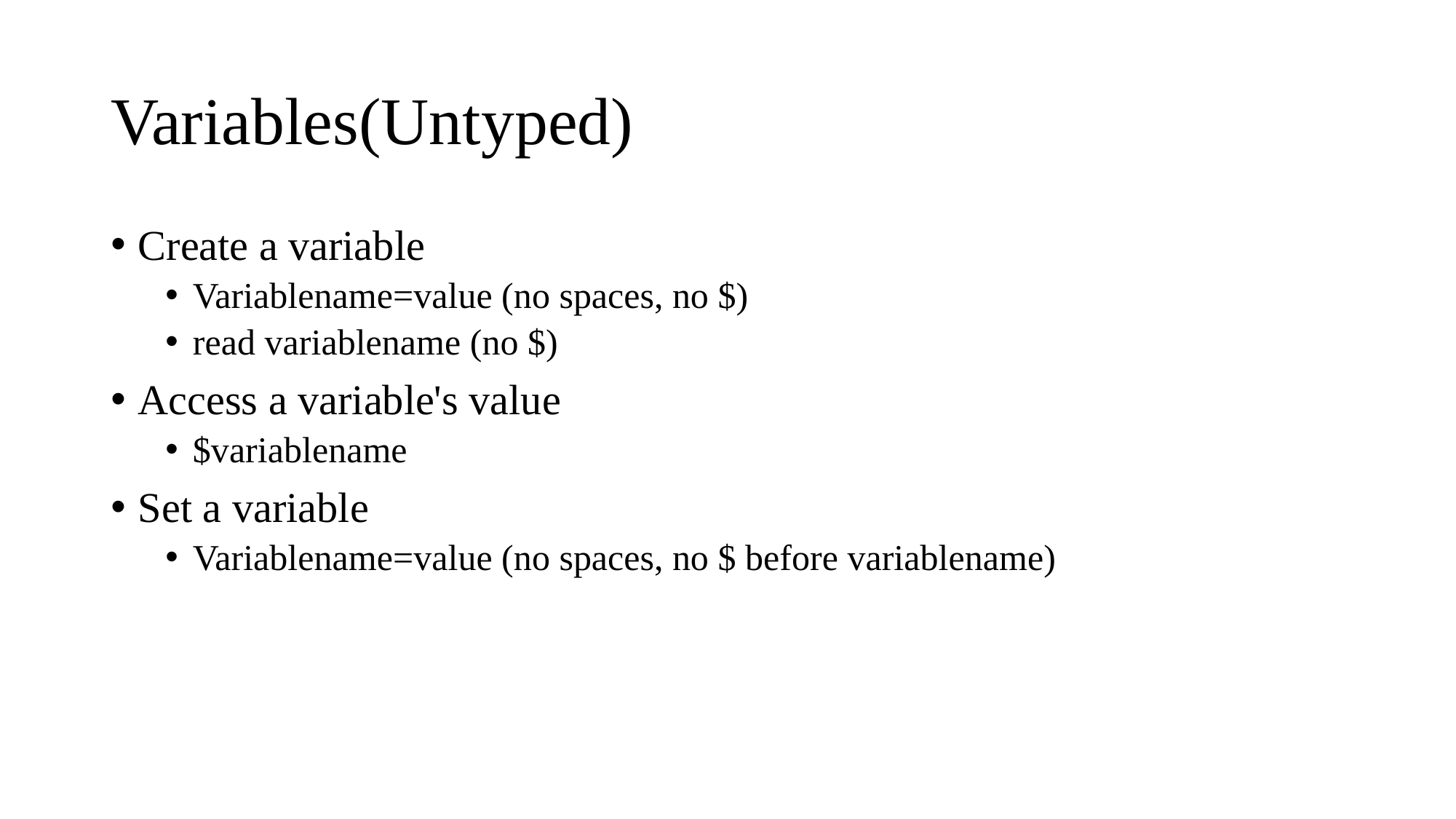

# Variables(Untyped)
Create a variable
Variablename=value (no spaces, no $)
read variablename (no $)
Access a variable's value
$variablename
Set a variable
Variablename=value (no spaces, no $ before variablename)